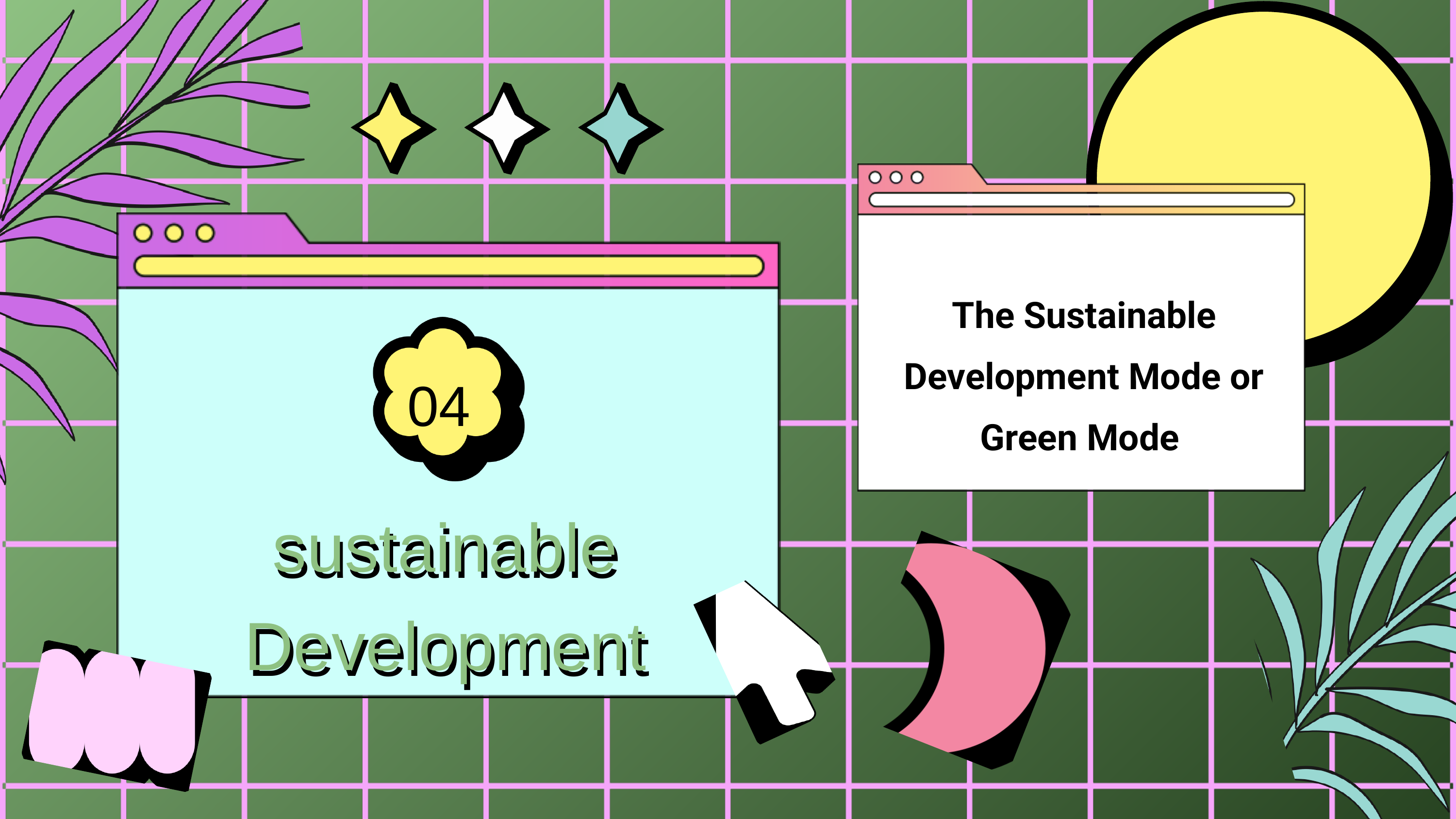

The Sustainable Development Mode or Green Mode

04

sustainable Development
sustainable Development

03

04

02

Key Objectives

01

05